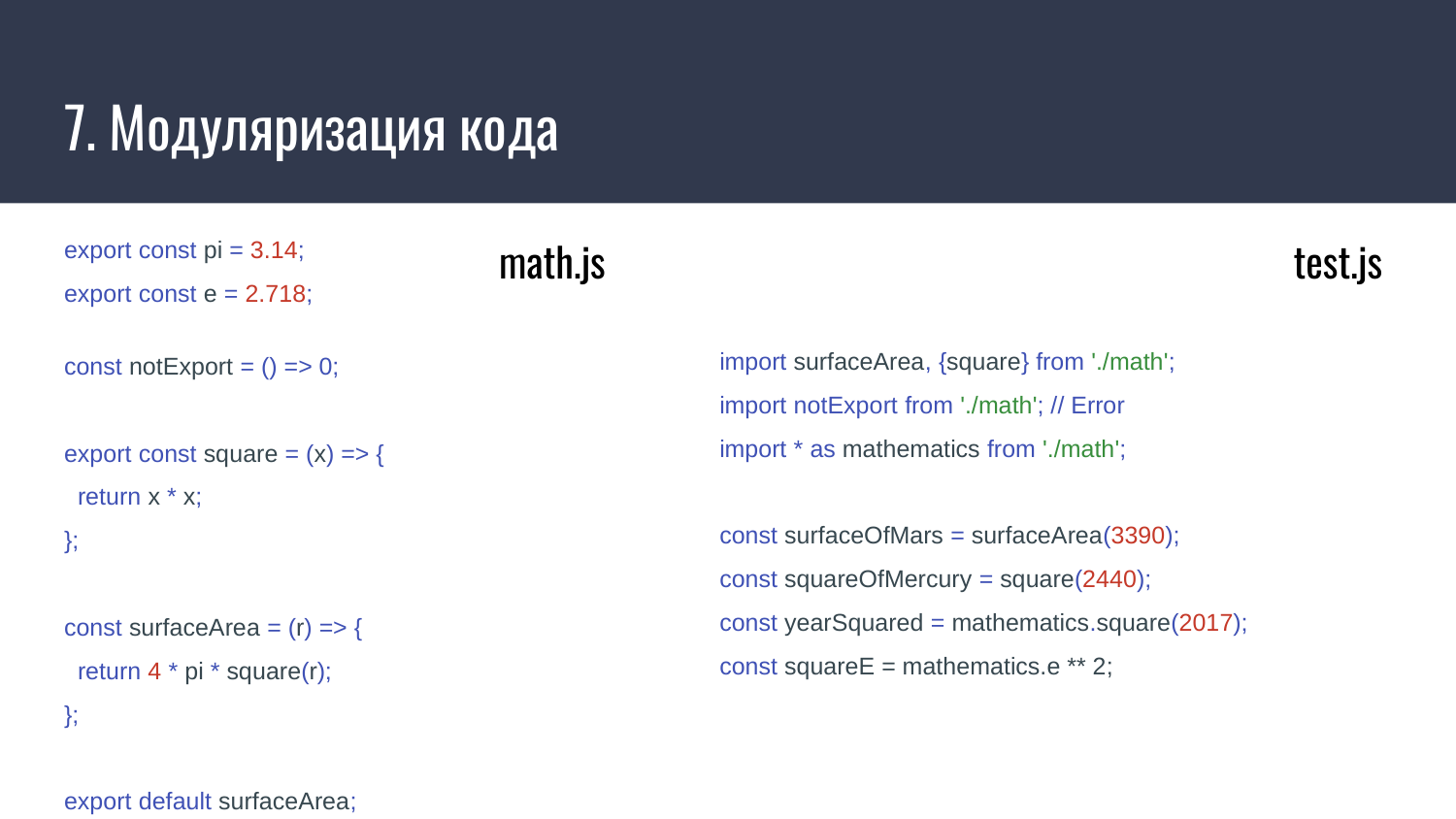

# 7. Модуляризация кода
math.js
test.js
export const pi = 3.14;
export const e = 2.718;
const notExport = () => 0;
export const square = (x) => {
  return x * x;
};
const surfaceArea = (r) => {
  return 4 * pi * square(r);
};
export default surfaceArea;
import surfaceArea, {square} from './math';
import notExport from './math'; // Error
import * as mathematics from './math';
const surfaceOfMars = surfaceArea(3390);
const squareOfMercury = square(2440);
const yearSquared = mathematics.square(2017);
const squareE = mathematics.e ** 2;